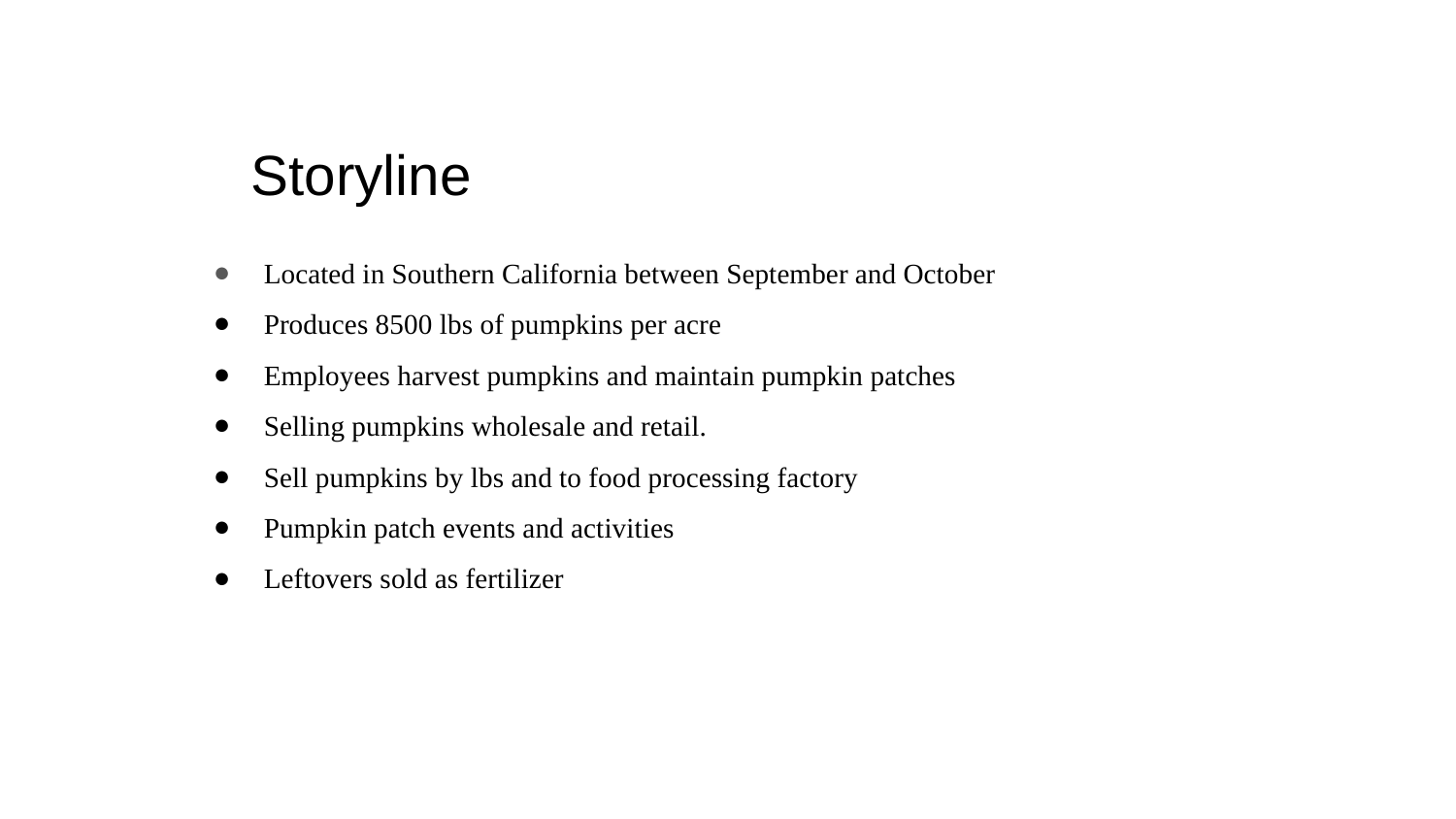

Storyline
Located in Southern California between September and October
Produces 8500 lbs of pumpkins per acre
Employees harvest pumpkins and maintain pumpkin patches
Selling pumpkins wholesale and retail.
Sell pumpkins by lbs and to food processing factory
Pumpkin patch events and activities
Leftovers sold as fertilizer